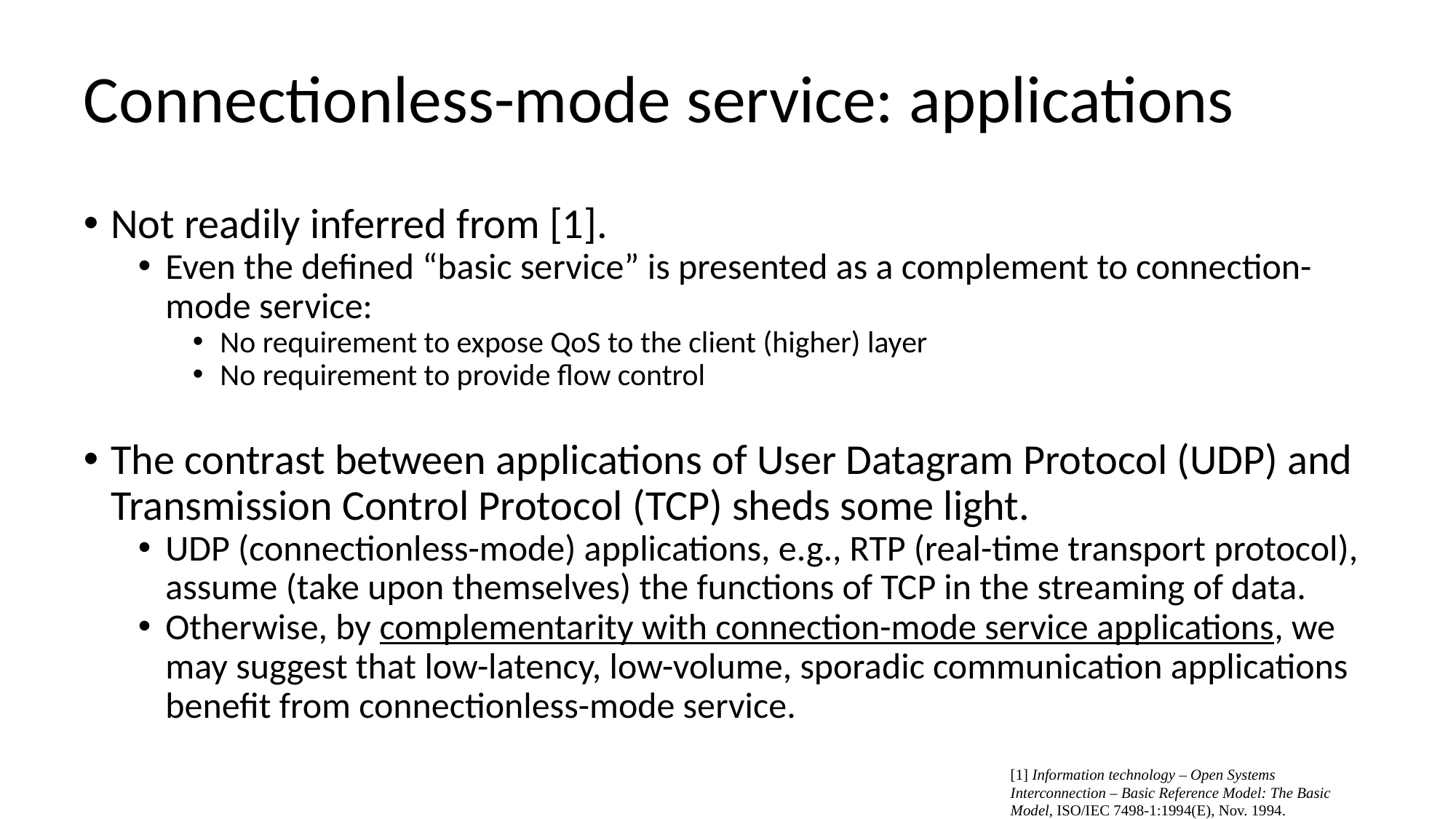

# Connectionless-mode service: applications
Not readily inferred from [1].
Even the defined “basic service” is presented as a complement to connection-mode service:
No requirement to expose QoS to the client (higher) layer
No requirement to provide flow control

The contrast between applications of User Datagram Protocol (UDP) and Transmission Control Protocol (TCP) sheds some light.
UDP (connectionless-mode) applications, e.g., RTP (real-time transport protocol), assume (take upon themselves) the functions of TCP in the streaming of data.
Otherwise, by complementarity with connection-mode service applications, we may suggest that low-latency, low-volume, sporadic communication applications benefit from connectionless-mode service.
[1] Information technology – Open Systems Interconnection – Basic Reference Model: The Basic Model, ISO/IEC 7498-1:1994(E), Nov. 1994.